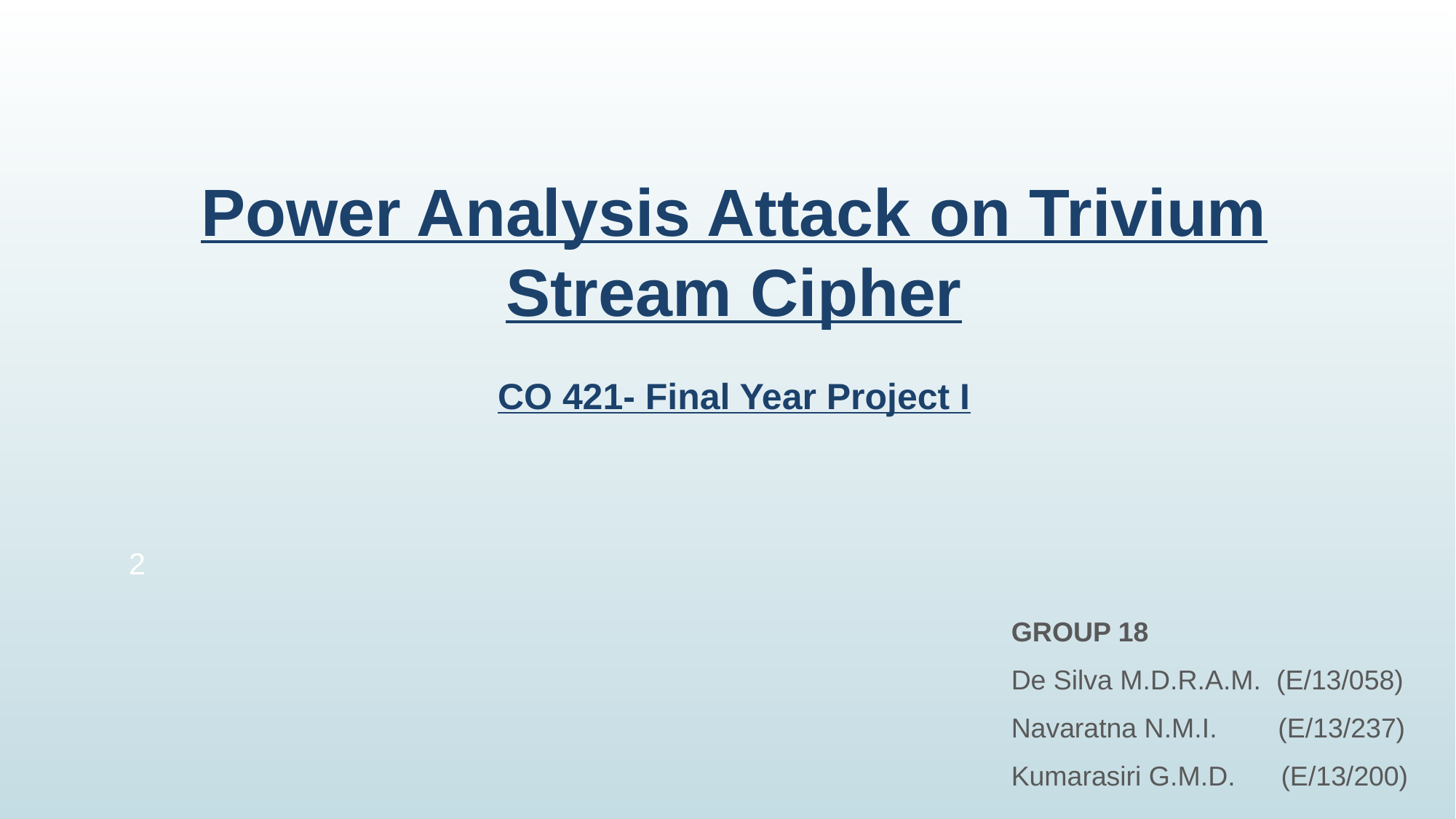

# Power Analysis Attack on Trivium Stream Cipher CO 421- Final Year Project I
2
GROUP 18
De Silva M.D.R.A.M.  (E/13/058)
Navaratna N.M.I.        (E/13/237)
Kumarasiri G.M.D.      (E/13/200)